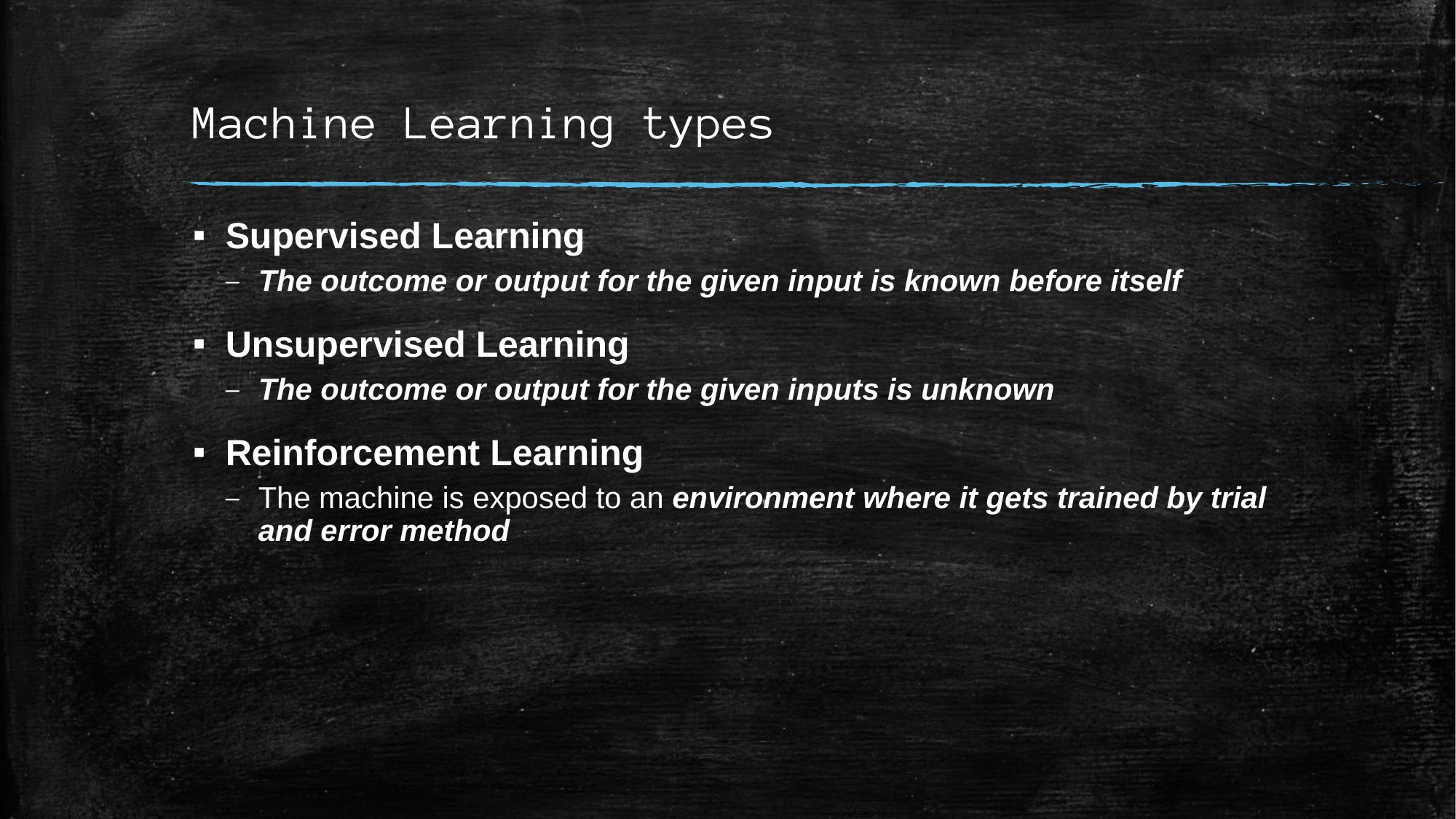

# Machine Learning types
Supervised Learning
The outcome or output for the given input is known before itself
Unsupervised Learning
The outcome or output for the given inputs is unknown
Reinforcement Learning
The machine is exposed to an environment where it gets trained by trial and error method